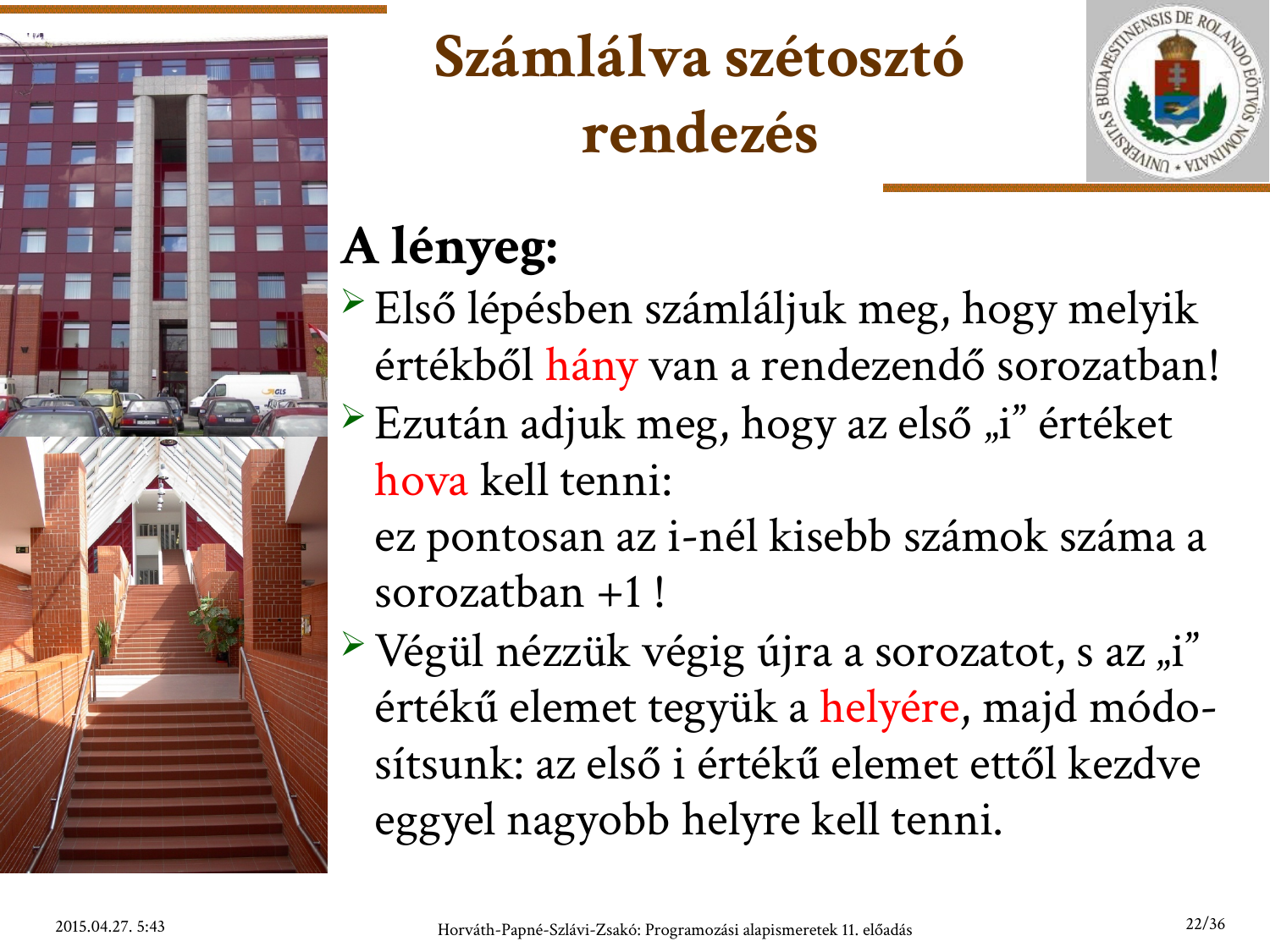

Számlálva szétosztó rendezés
A lényeg:
Első lépésben számláljuk meg, hogy melyik értékből hány van a rendezendő sorozatban!
Ezután adjuk meg, hogy az első „i” értéket hova kell tenni:
ez pontosan az i-nél kisebb számok száma a sorozatban +1 !
Végül nézzük végig újra a sorozatot, s az „i” értékű elemet tegyük a helyére, majd módo-sítsunk: az első i értékű elemet ettől kezdve eggyel nagyobb helyre kell tenni.
22/36
2015.04.27. 5:43
Horváth-Papné-Szlávi-Zsakó: Programozási alapismeretek 11. előadás